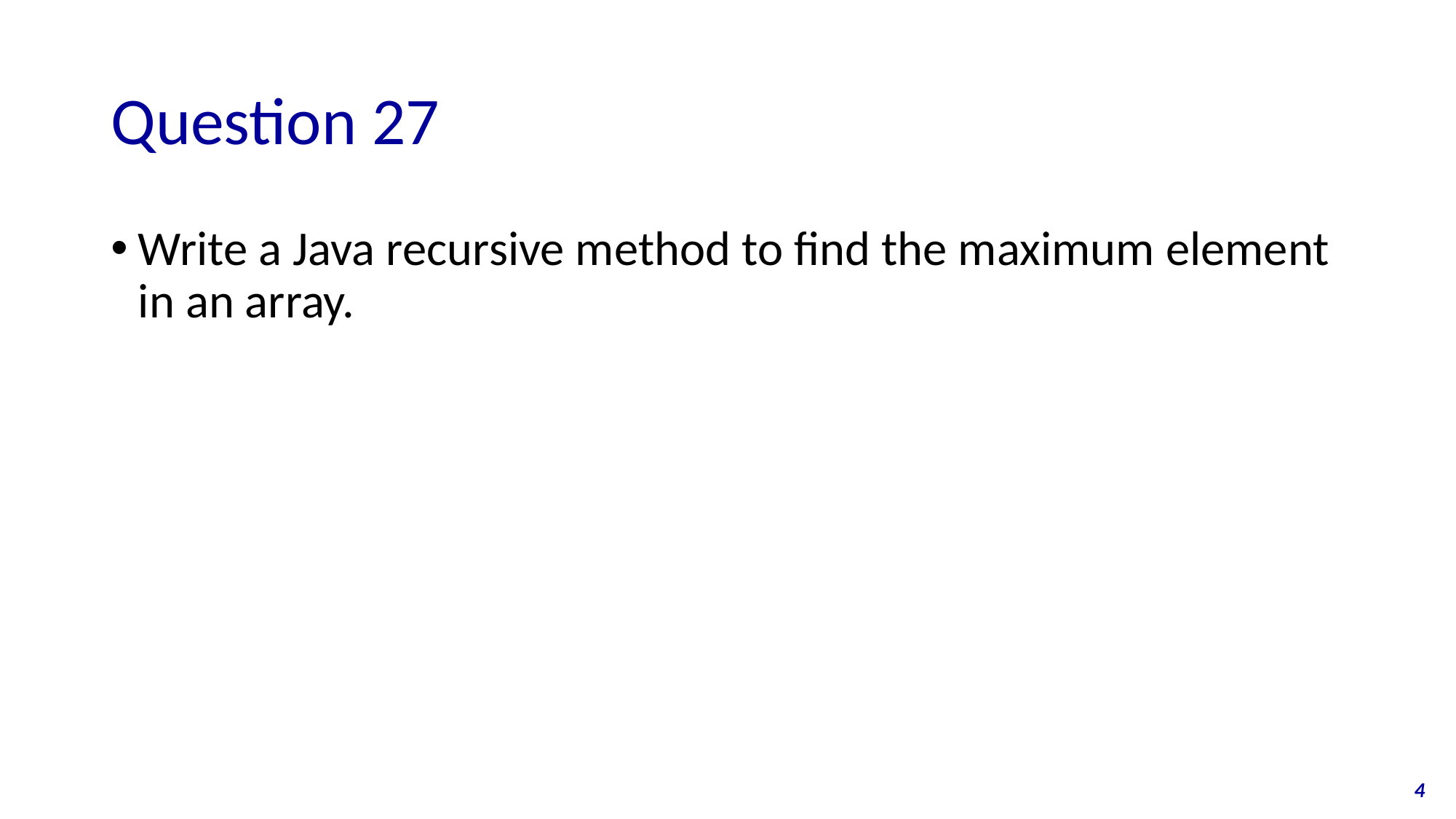

# Question 27
Write a Java recursive method to find the maximum element in an array.
4